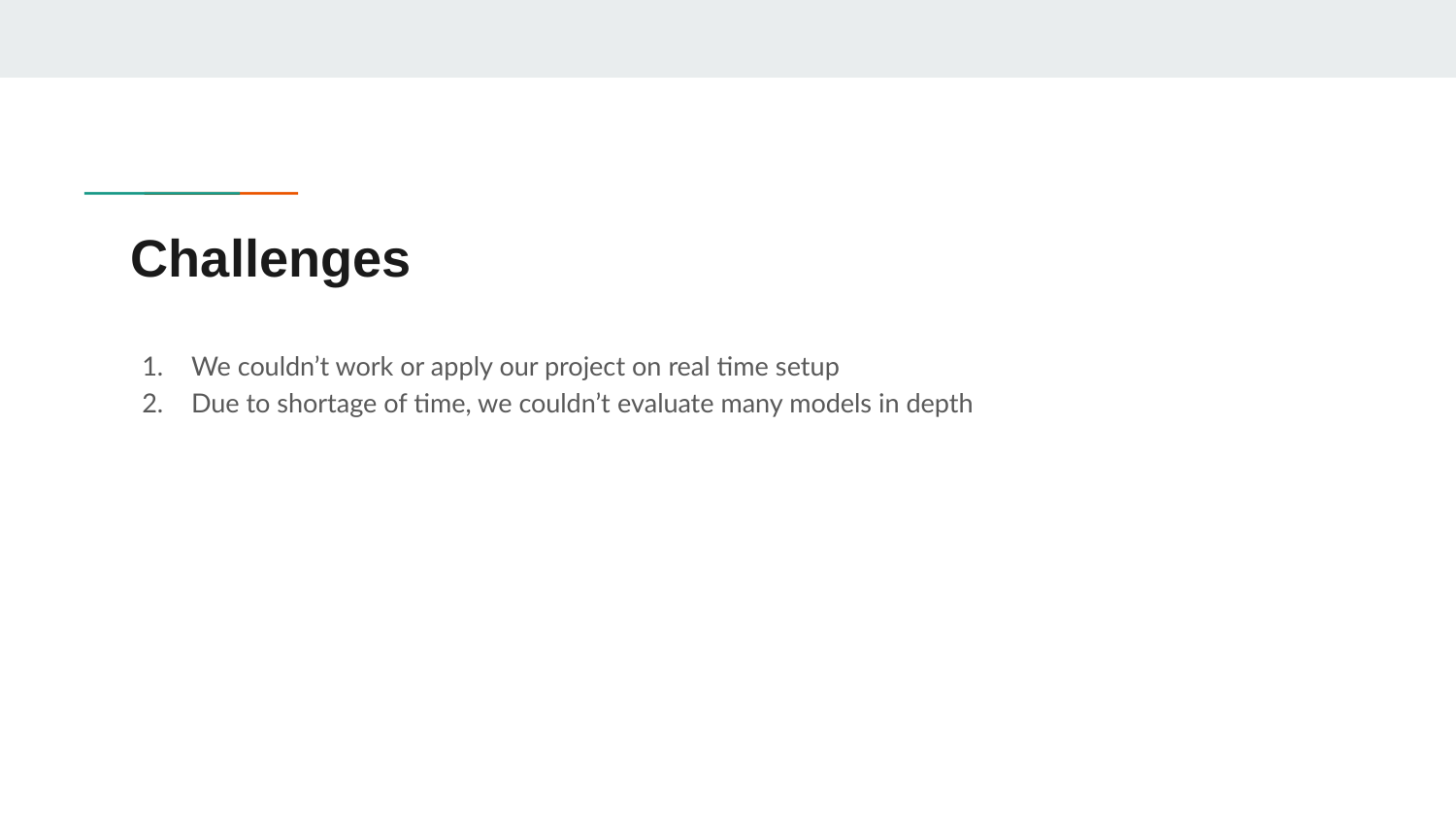

# Challenges
We couldn’t work or apply our project on real time setup
Due to shortage of time, we couldn’t evaluate many models in depth